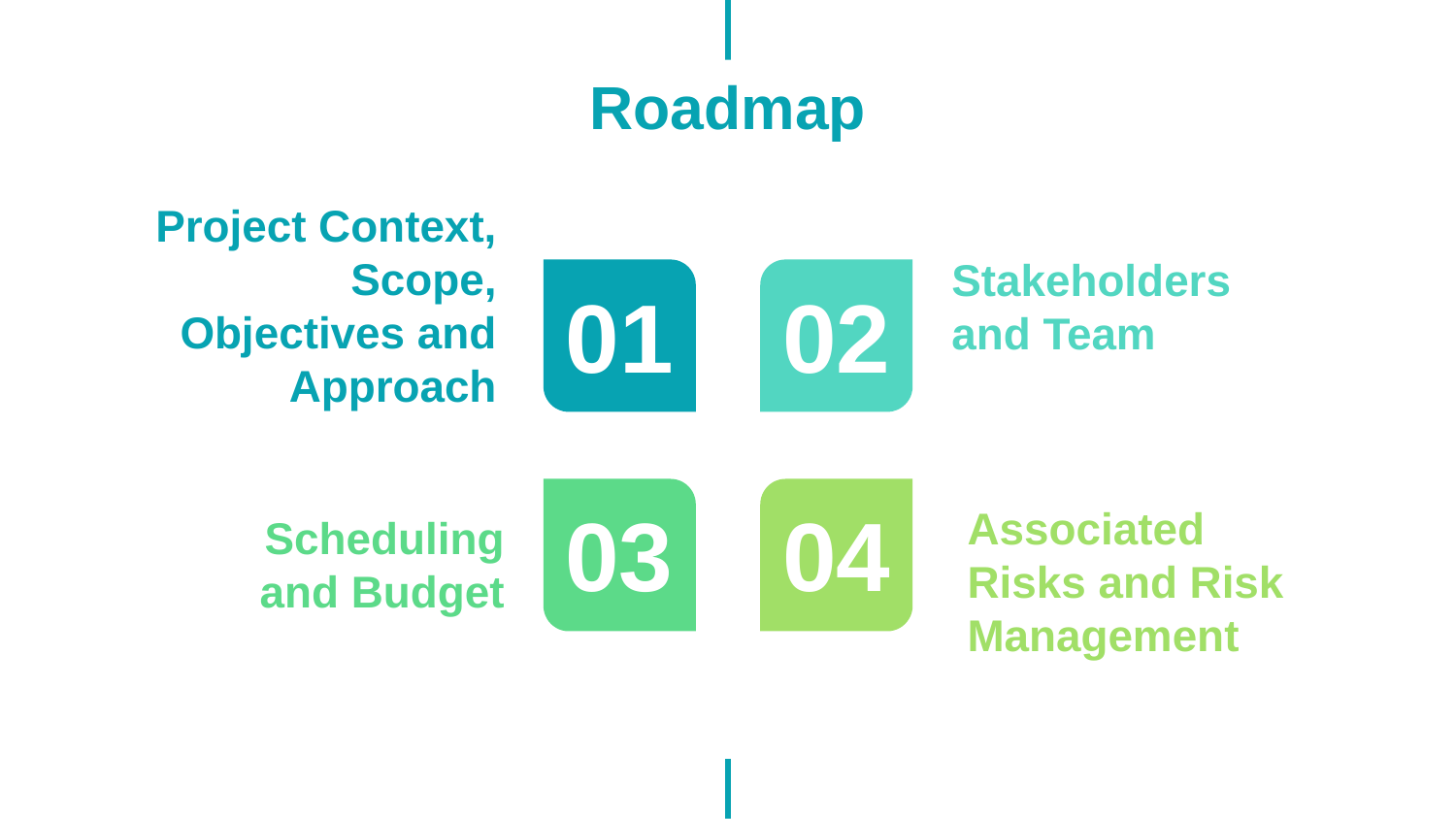

Roadmap
Project Context, Scope, Objectives and Approach
Stakeholders and Team

01
02

# 03
04
Associated Risks and Risk Management
Scheduling and Budget